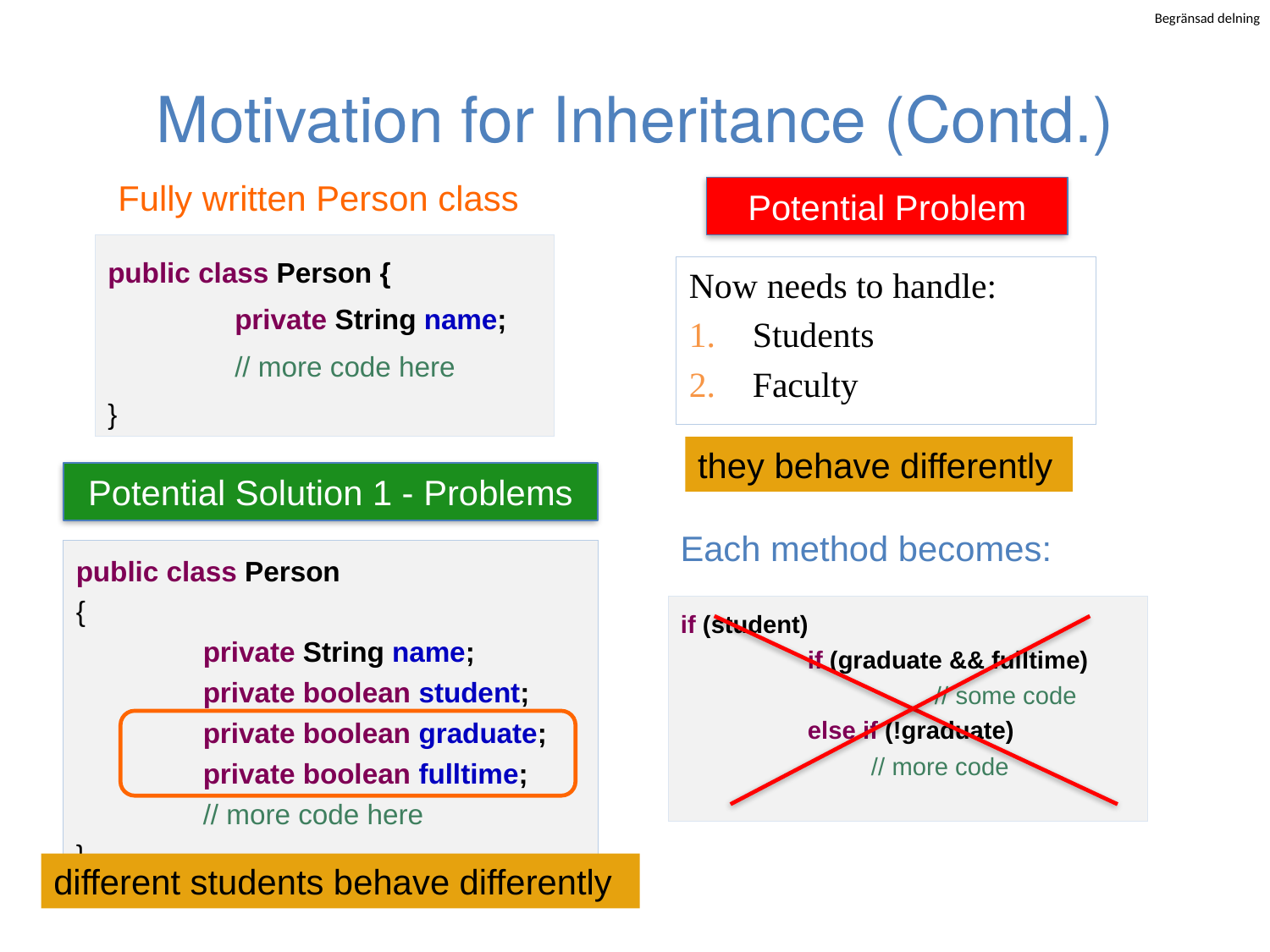

# Motivation for Inheritance (Contd.)
Fully written Person class
Potential Problem
public class Person {
 	private String name;
	// more code here
}
Now needs to handle:
Students
Faculty
they behave differently
Potential Solution 1 - Problems
Each method becomes:
public class Person
{
	private String name;
	private boolean student;
	private boolean graduate;
 	private boolean fulltime;
	// more code here
}
if (student)
	if (graduate && fulltime)
		// some code
	else if (!graduate)
	// more code

different students behave differently